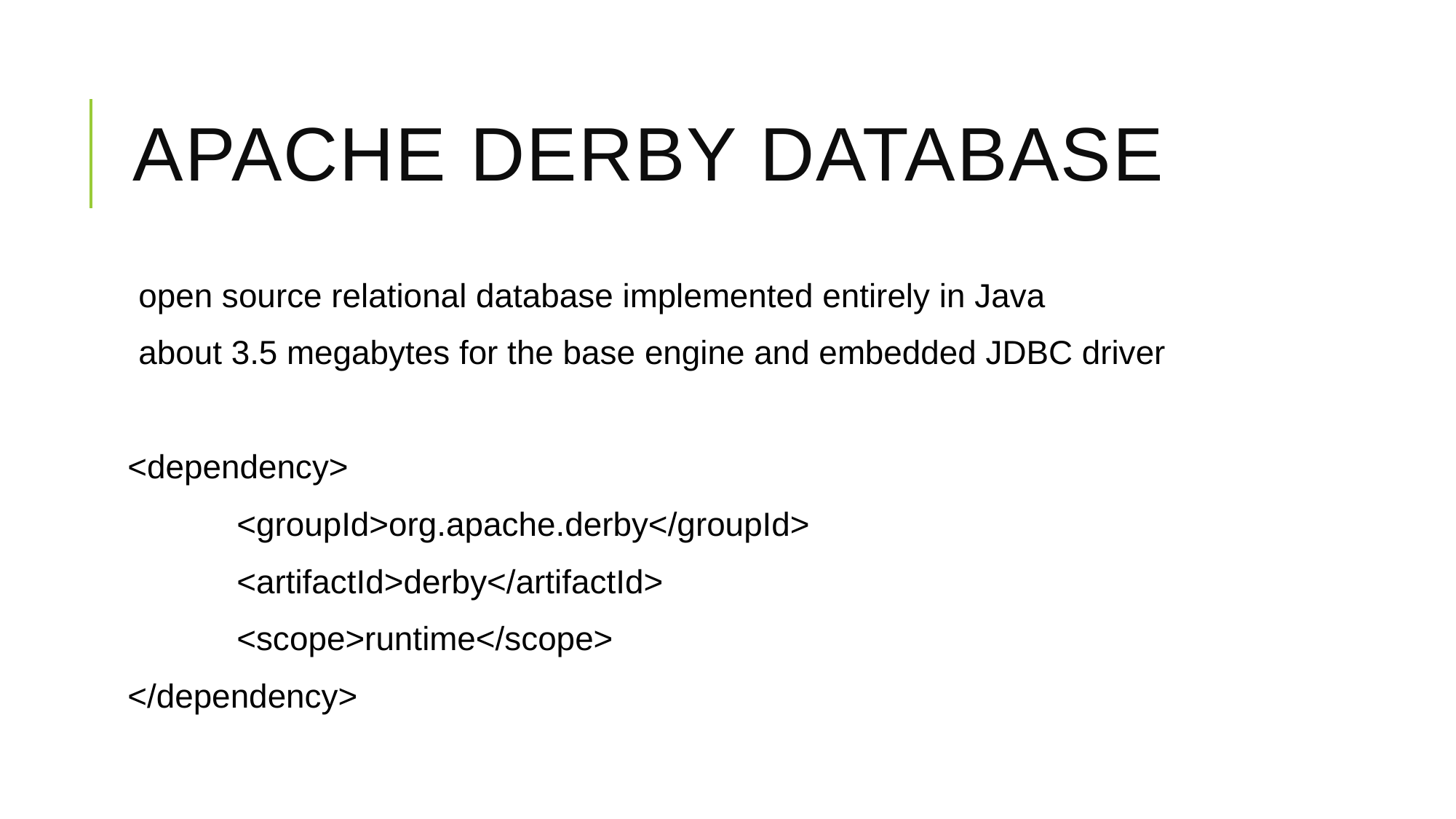

# Apache Derby Database
open source relational database implemented entirely in Java
about 3.5 megabytes for the base engine and embedded JDBC driver

<dependency>
	<groupId>org.apache.derby</groupId>
	<artifactId>derby</artifactId>
	<scope>runtime</scope>
</dependency>